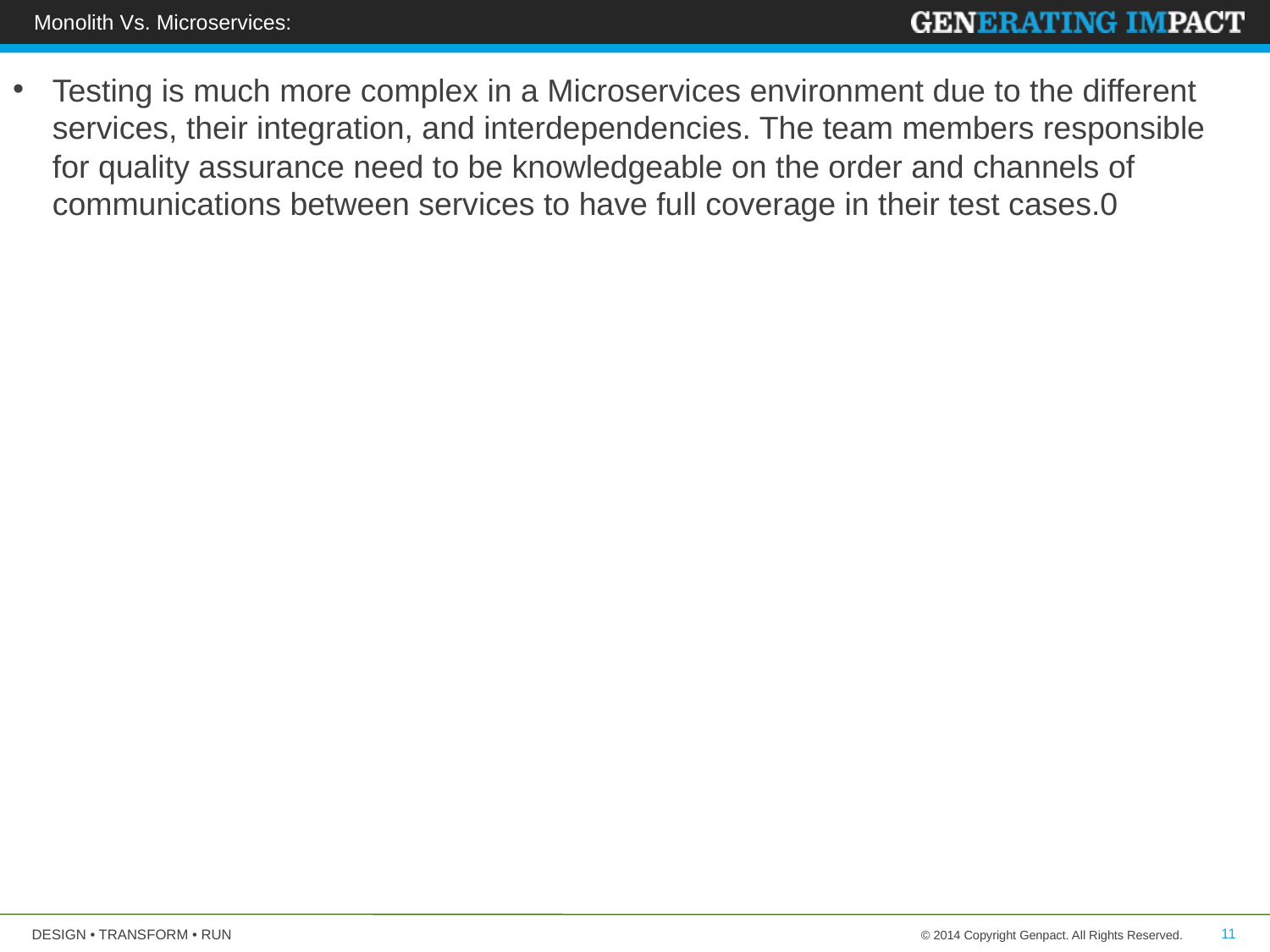

Monolith Vs. Microservices:
Testing is much more complex in a Microservices environment due to the different services, their integration, and interdependencies. The team members responsible for quality assurance need to be knowledgeable on the order and channels of communications between services to have full coverage in their test cases.0